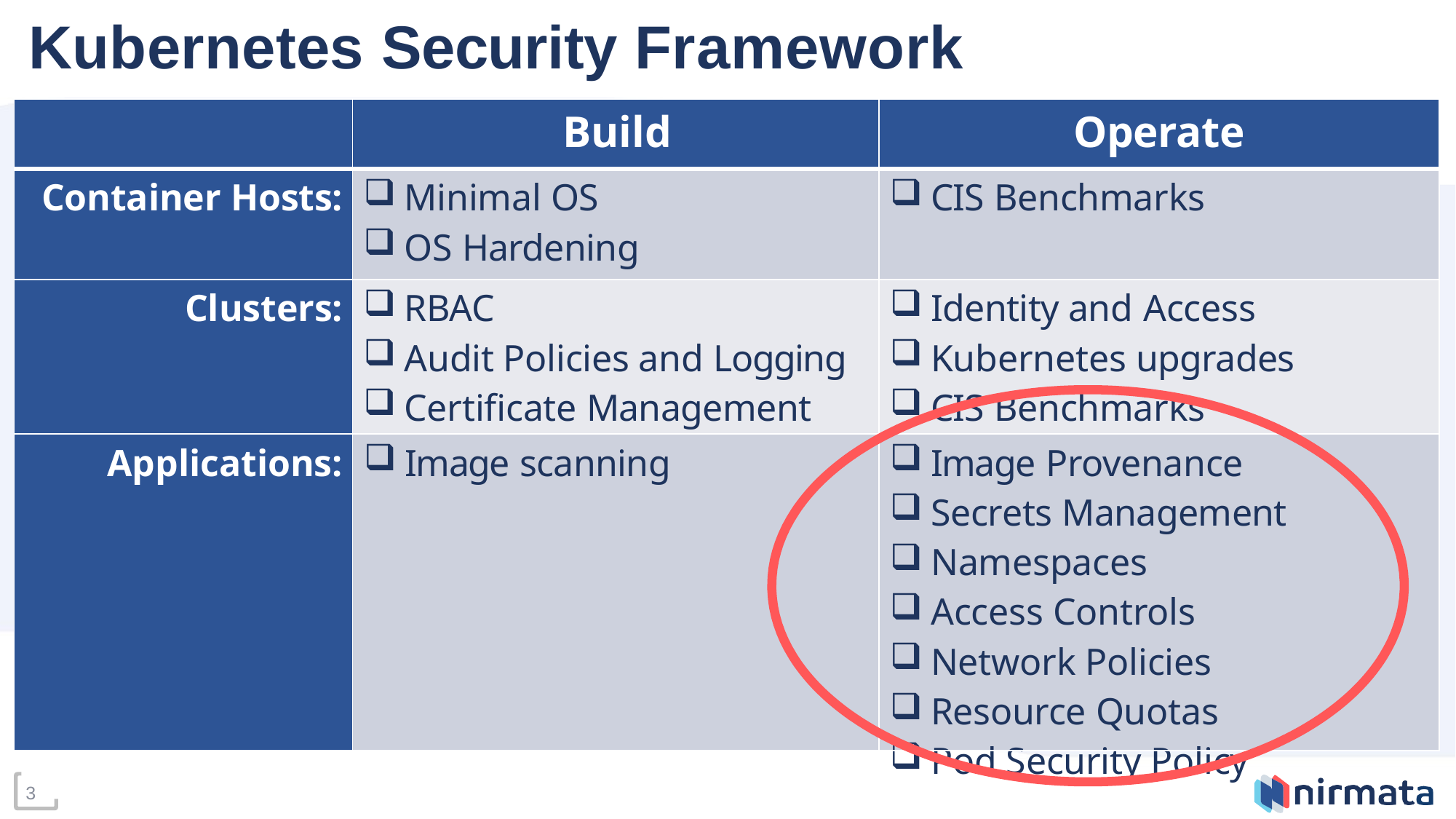

# Kubernetes Security Framework
|  | Build | Operate |
| --- | --- | --- |
| Container Hosts: | Minimal OS OS Hardening | CIS Benchmarks |
| Clusters: | RBAC Audit Policies and Logging Certificate Management | Identity and Access Kubernetes upgrades CIS Benchmarks |
| Applications: | Image scanning | Image Provenance Secrets Management Namespaces Access Controls Network Policies Resource Quotas Pod Security Policy |

3